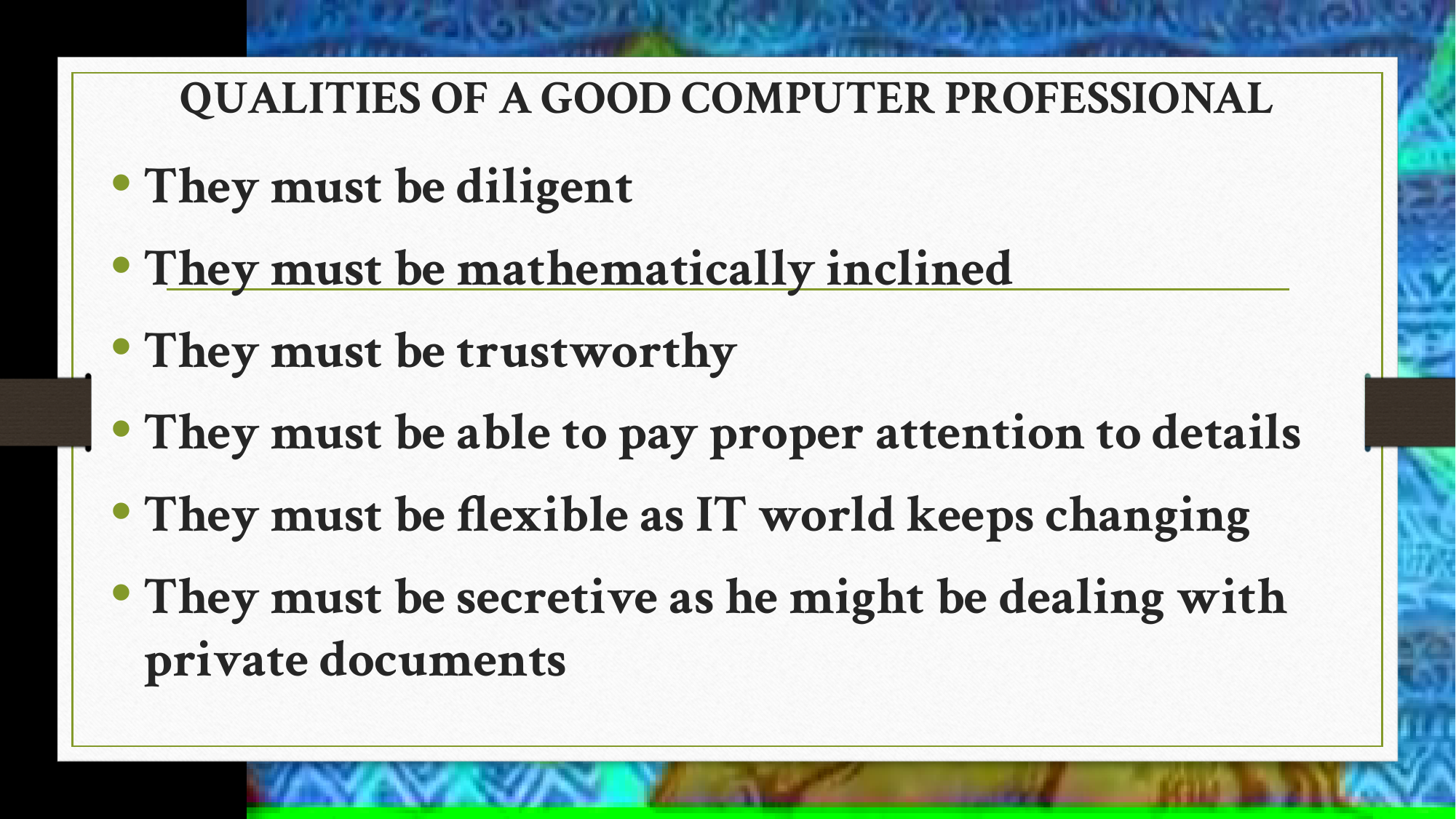

# QUALITIES OF A GOOD COMPUTER PROFESSIONAL
They must be diligent
They must be mathematically inclined
They must be trustworthy
They must be able to pay proper attention to details
They must be flexible as IT world keeps changing
They must be secretive as he might be dealing with private documents